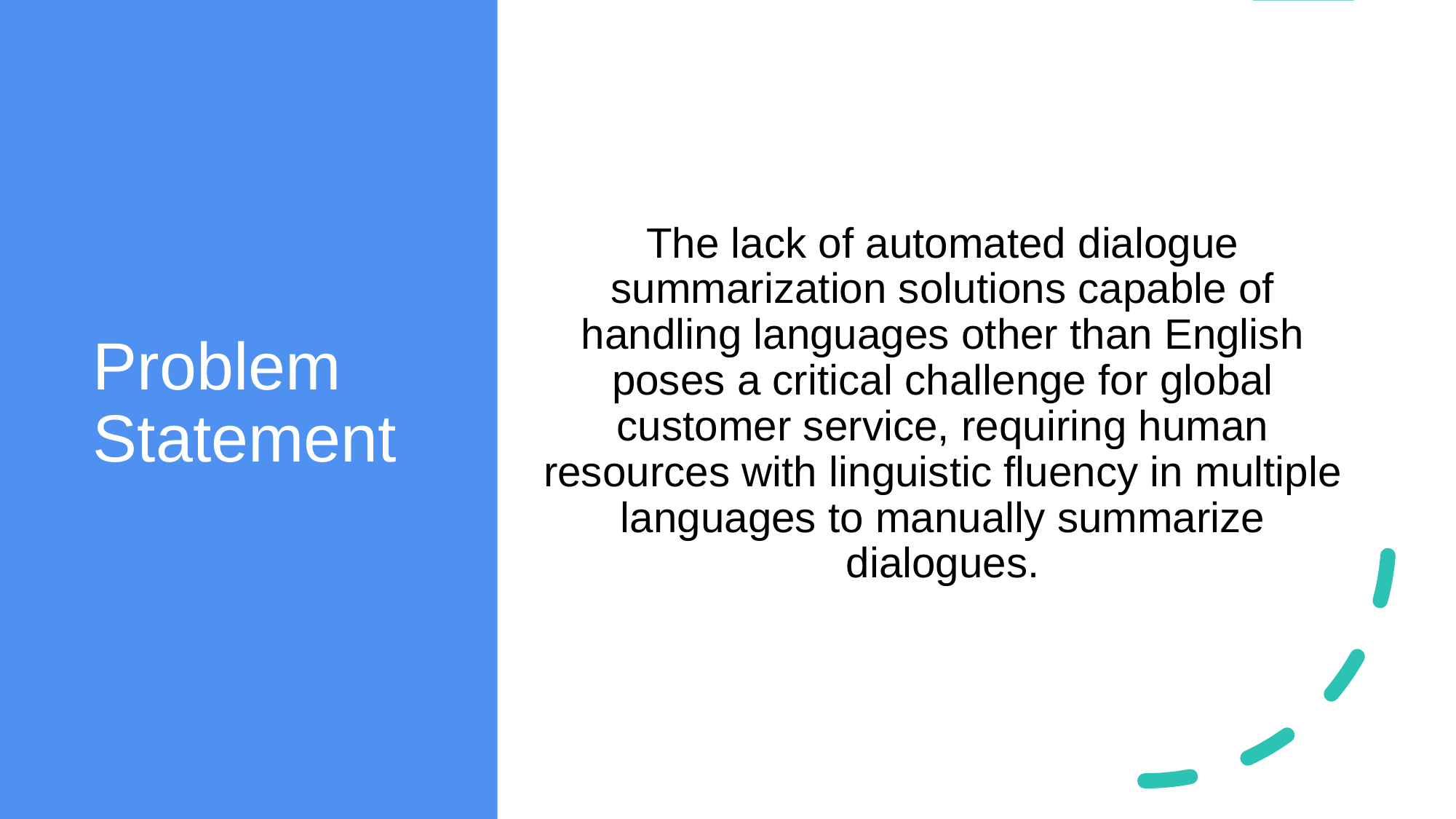

# Problem Statement
The lack of automated dialogue summarization solutions capable of handling languages other than English poses a critical challenge for global customer service, requiring human resources with linguistic fluency in multiple languages to manually summarize dialogues.